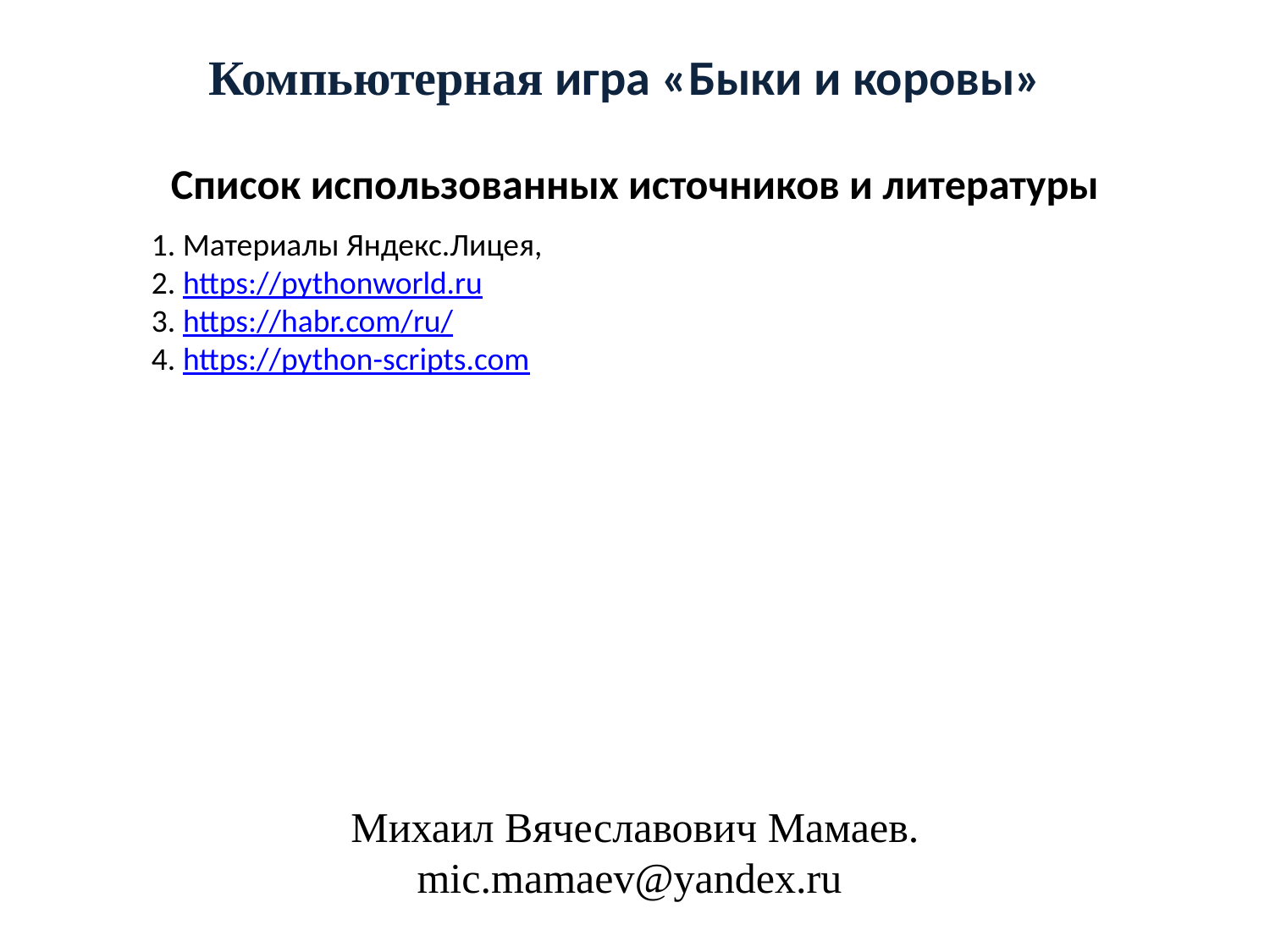

Компьютерная игра «Быки и коровы»
Список использованных источников и литературы
1. Материалы Яндекс.Лицея,
2. https://pythonworld.ru
3. https://habr.com/ru/
4. https://python-scripts.com
Михаил Вячеславович Мамаев.
mic.mamaev@yandex.ru